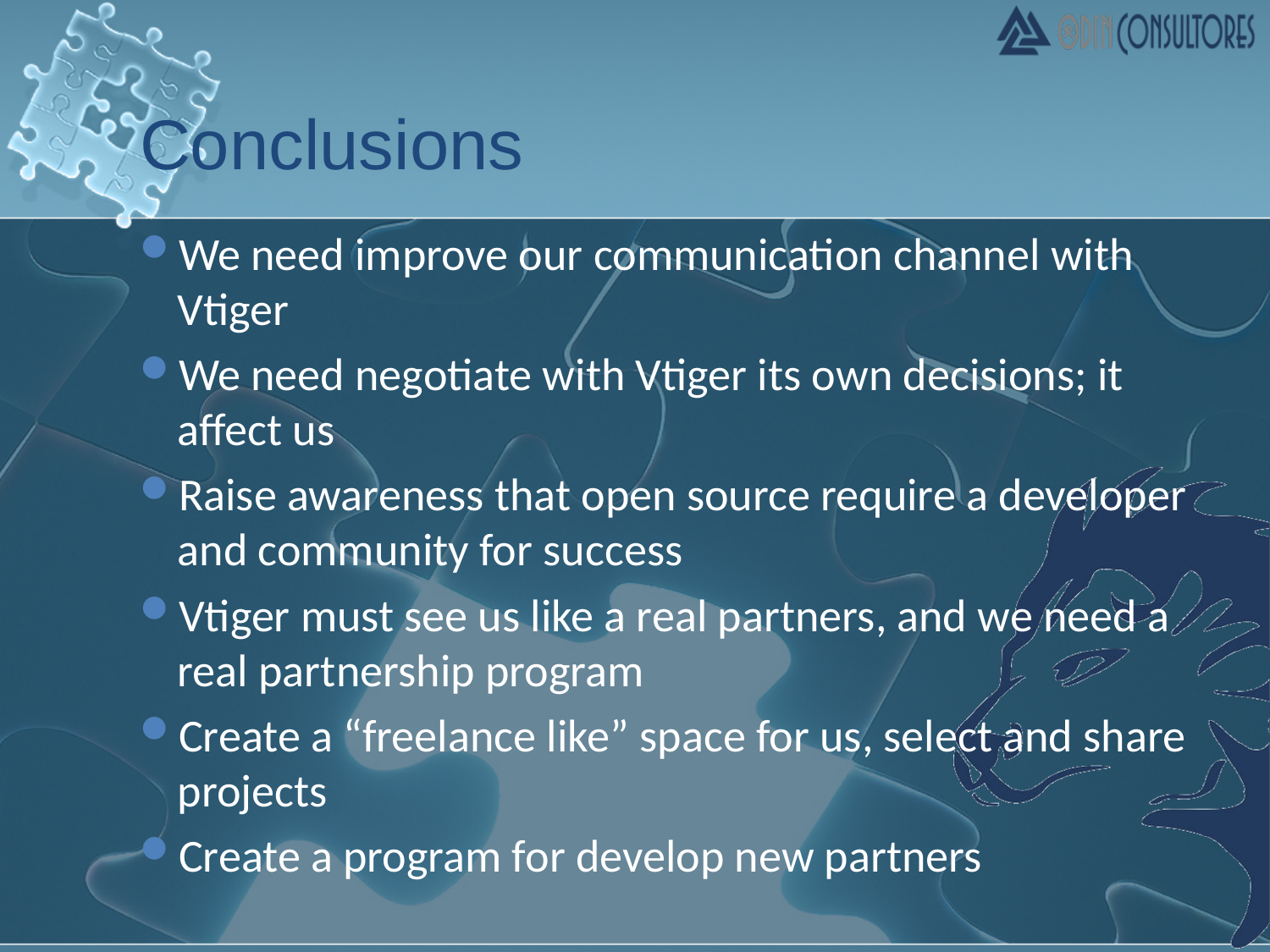

# Conclusions
We need improve our communication channel with Vtiger
We need negotiate with Vtiger its own decisions; it affect us
Raise awareness that open source require a developer and community for success
Vtiger must see us like a real partners, and we need a real partnership program
Create a “freelance like” space for us, select and share projects
Create a program for develop new partners